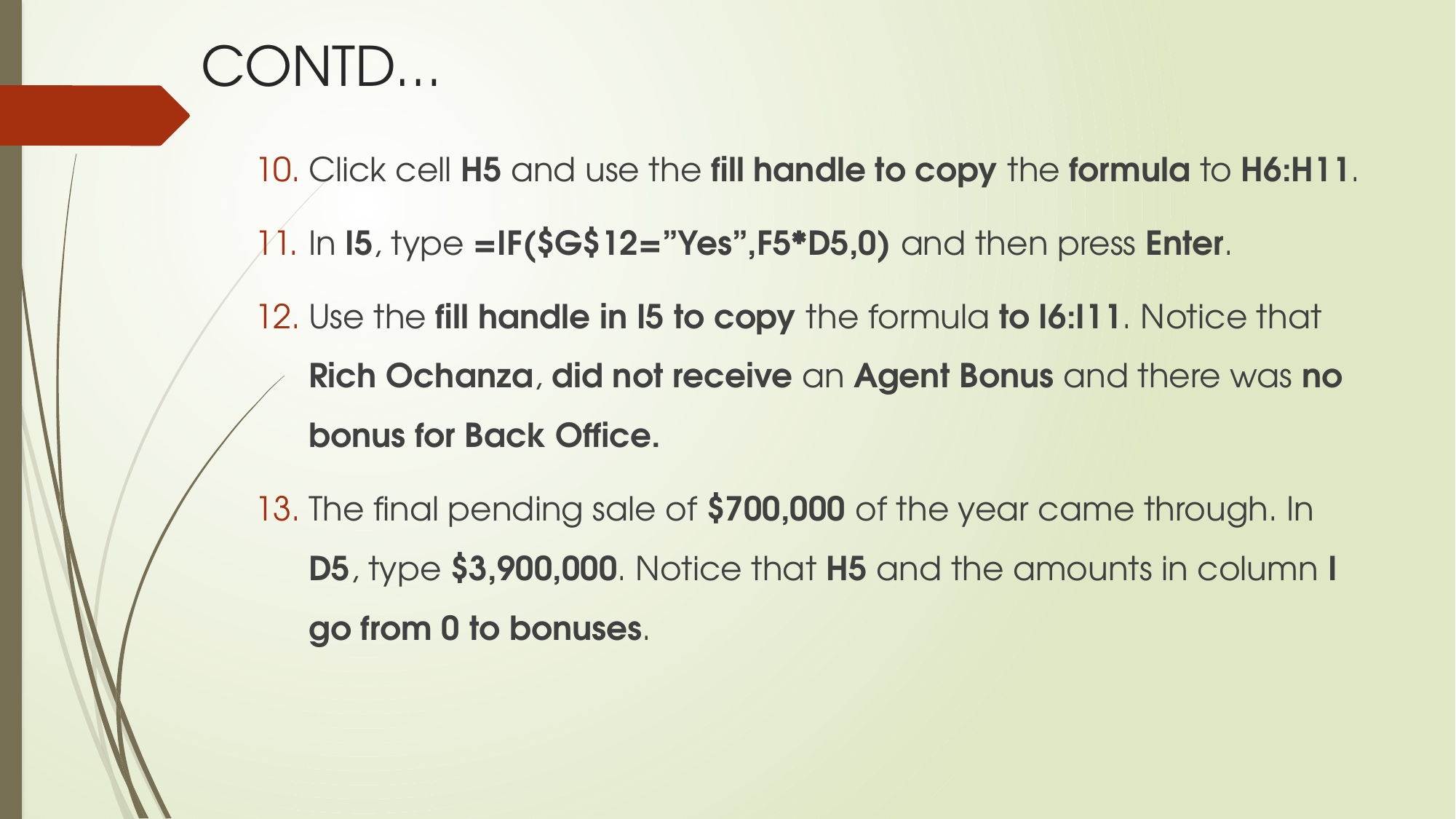

# CONTD…
Click cell H5 and use the fill handle to copy the formula to H6:H11.
In I5, type =IF($G$12=”Yes”,F5*D5,0) and then press Enter.
Use the fill handle in I5 to copy the formula to I6:I11. Notice that Rich Ochanza, did not receive an Agent Bonus and there was no bonus for Back Office.
The final pending sale of $700,000 of the year came through. In D5, type $3,900,000. Notice that H5 and the amounts in column I go from 0 to bonuses.